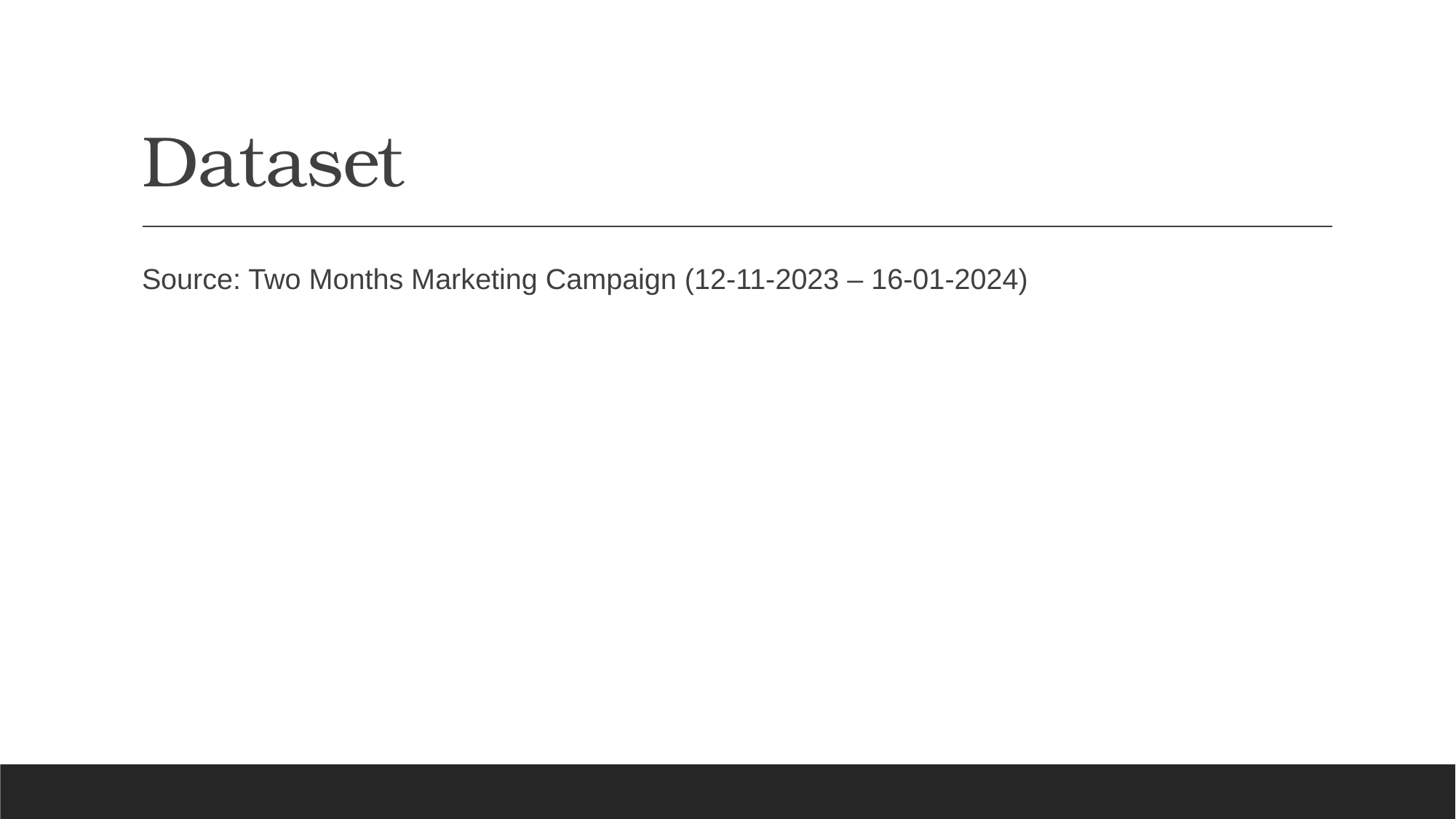

# Dataset
Source: Two Months Marketing Campaign (12-11-2023 – 16-01-2024)